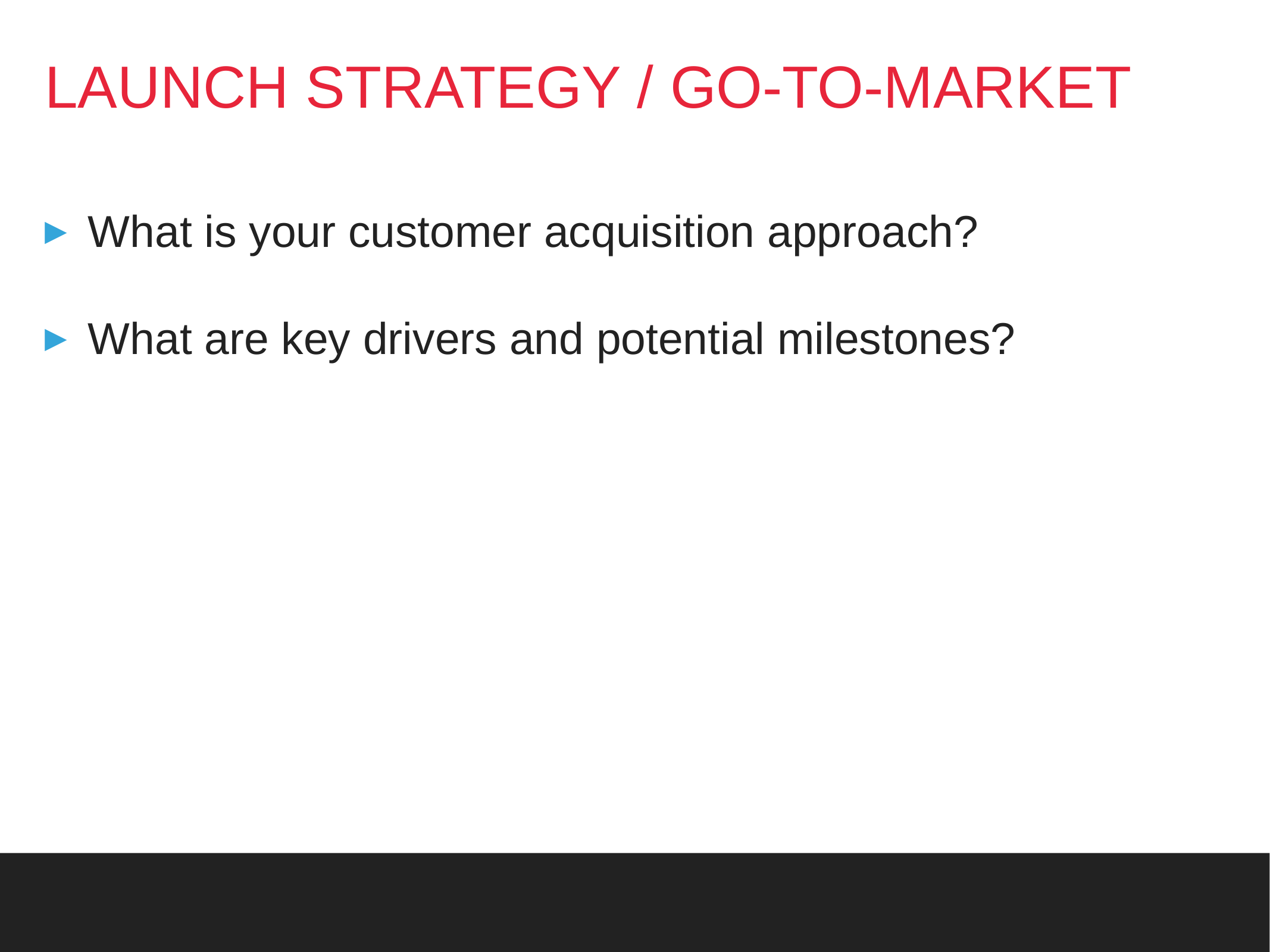

# LAUNCH STRATEGY / GO-TO-MARKET

What is your customer acquisition approach?

What are key drivers and potential milestones?